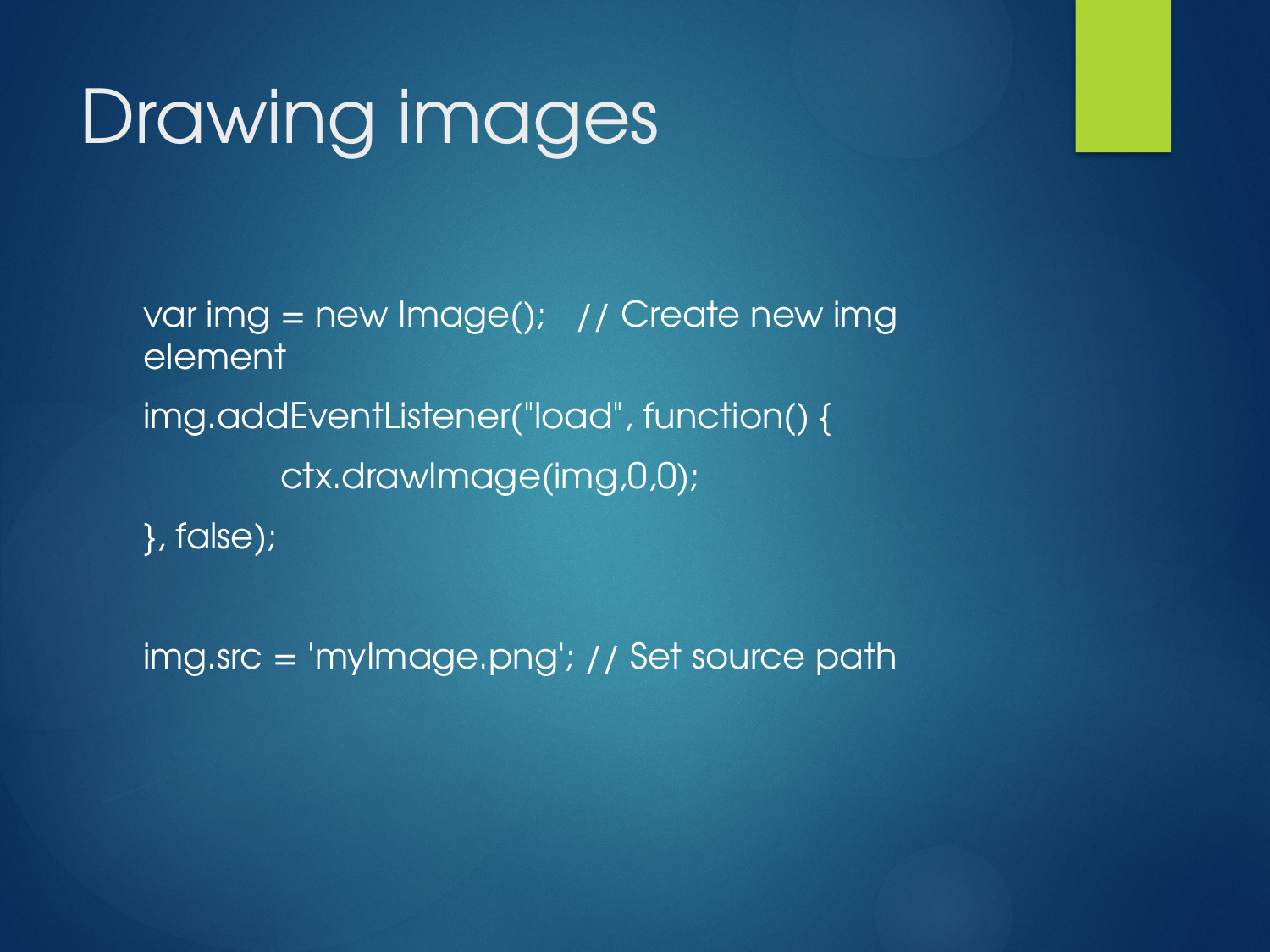

# Drawing images
var img = new Image();   // Create new img element
img.addEventListener("load", function() {
	 ctx.drawImage(img,0,0);
}, false);

img.src = 'myImage.png'; // Set source path